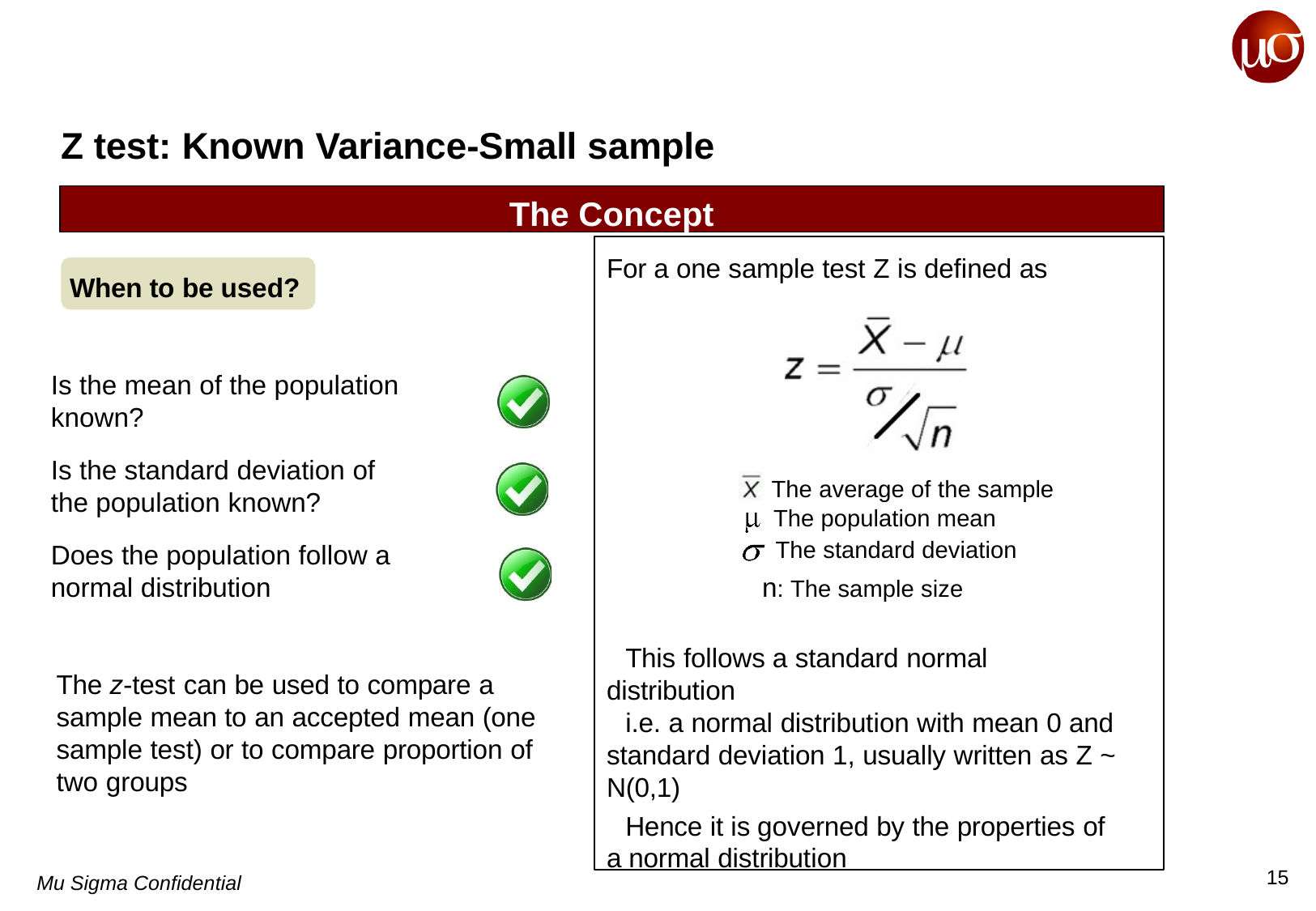

# Z test: Known Variance-Small sample

The Concept

For a one sample test Z is defined as

When to be used?

Is the mean of the population known?
Is the standard deviation of the population known?
Does the population follow a
normal distribution

The z-test can be used to compare a sample mean to an accepted mean (one sample test) or to compare proportion of two groups

: The average of the sample
: The population mean
: The standard deviation
n: The sample size

This follows a standard normal distribution
i.e. a normal distribution with mean 0 and standard deviation 1, usually written as Z ~ N(0,1)
Hence it is governed by the properties of a normal distribution

15
Mu Sigma Confidential